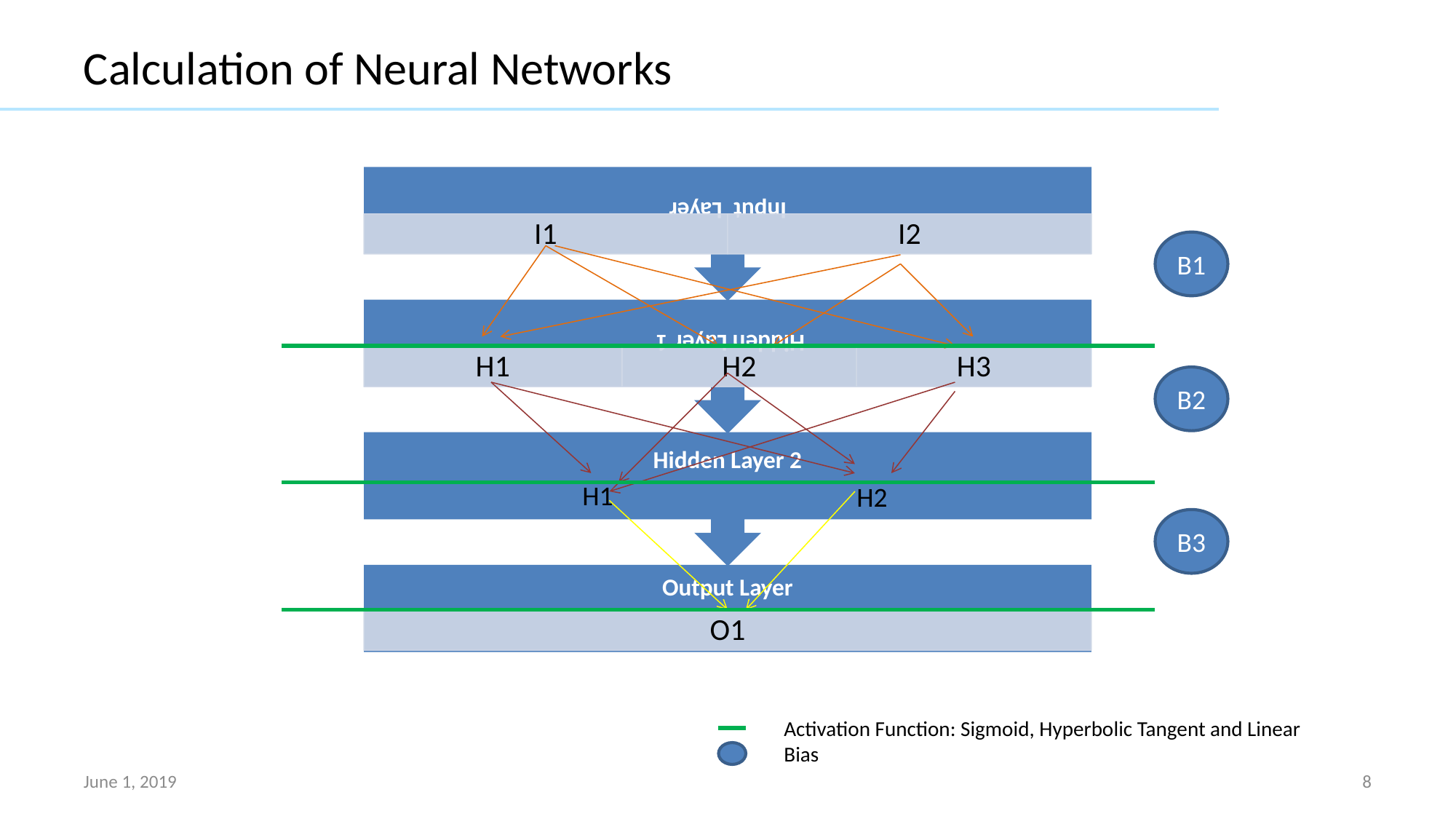

# Calculation of Neural Networks
Output Layer
O1
Hidden Layer 2

Hidden Layer 1
H1
H2
H3
Input  Layer
I1
I2

B1
B2
H1
H2
B3
Activation Function: Sigmoid, Hyperbolic Tangent and Linear
Bias

June 1, 2019
8